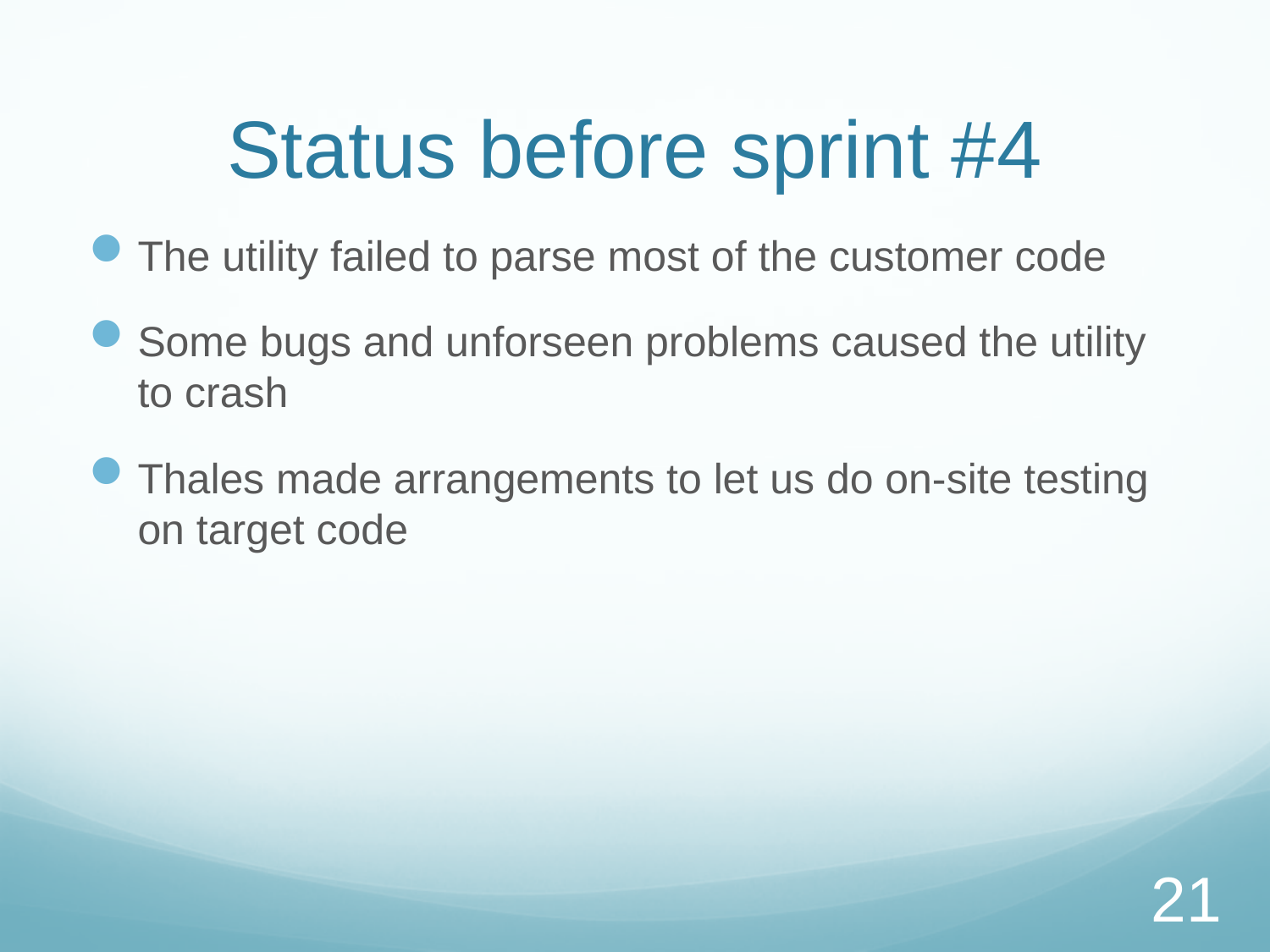

# Status before sprint #4
The utility failed to parse most of the customer code
Some bugs and unforseen problems caused the utility to crash
Thales made arrangements to let us do on-site testing on target code

21